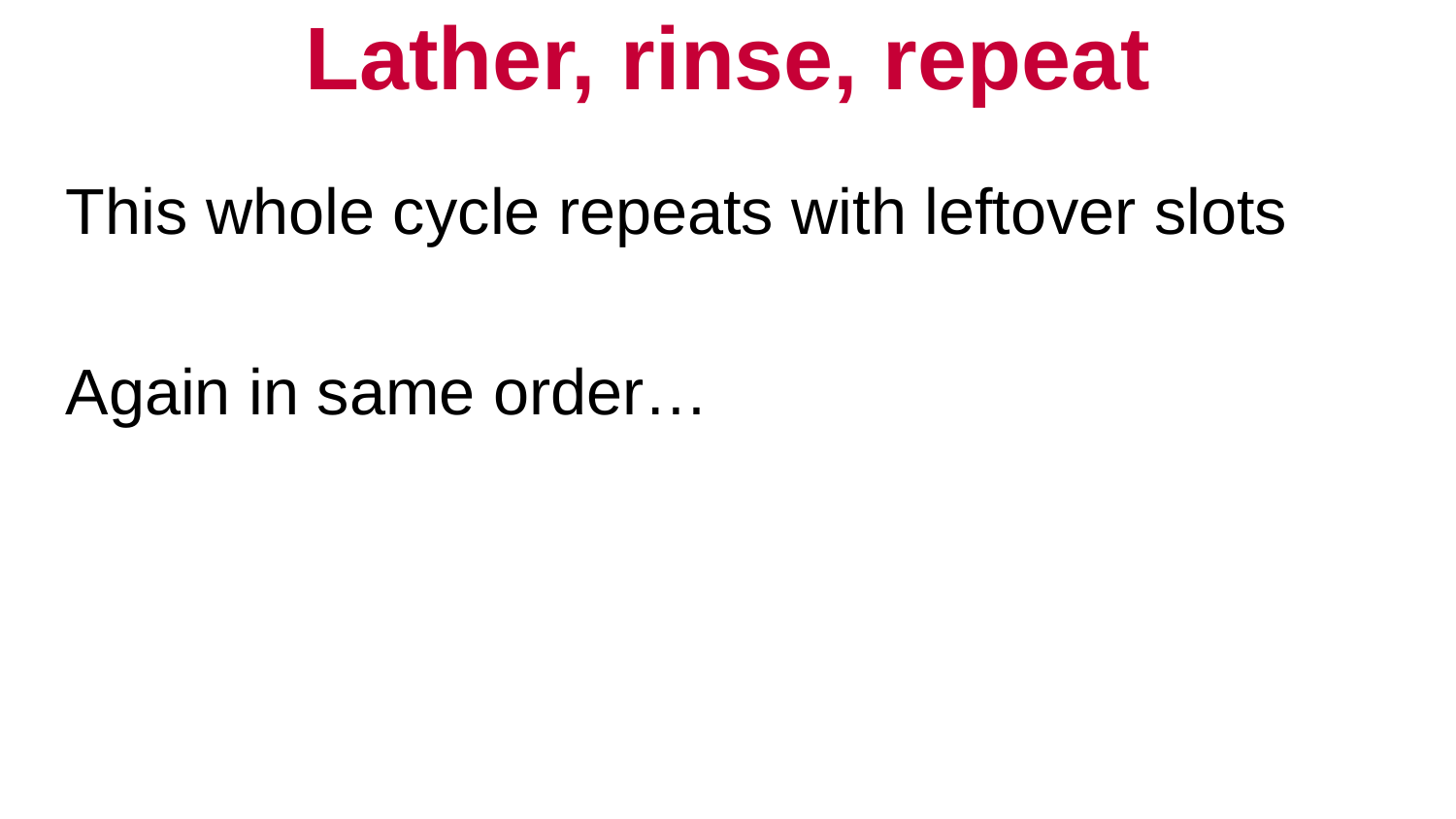

# Lather, rinse, repeat
This whole cycle repeats with leftover slots

Again in same order…